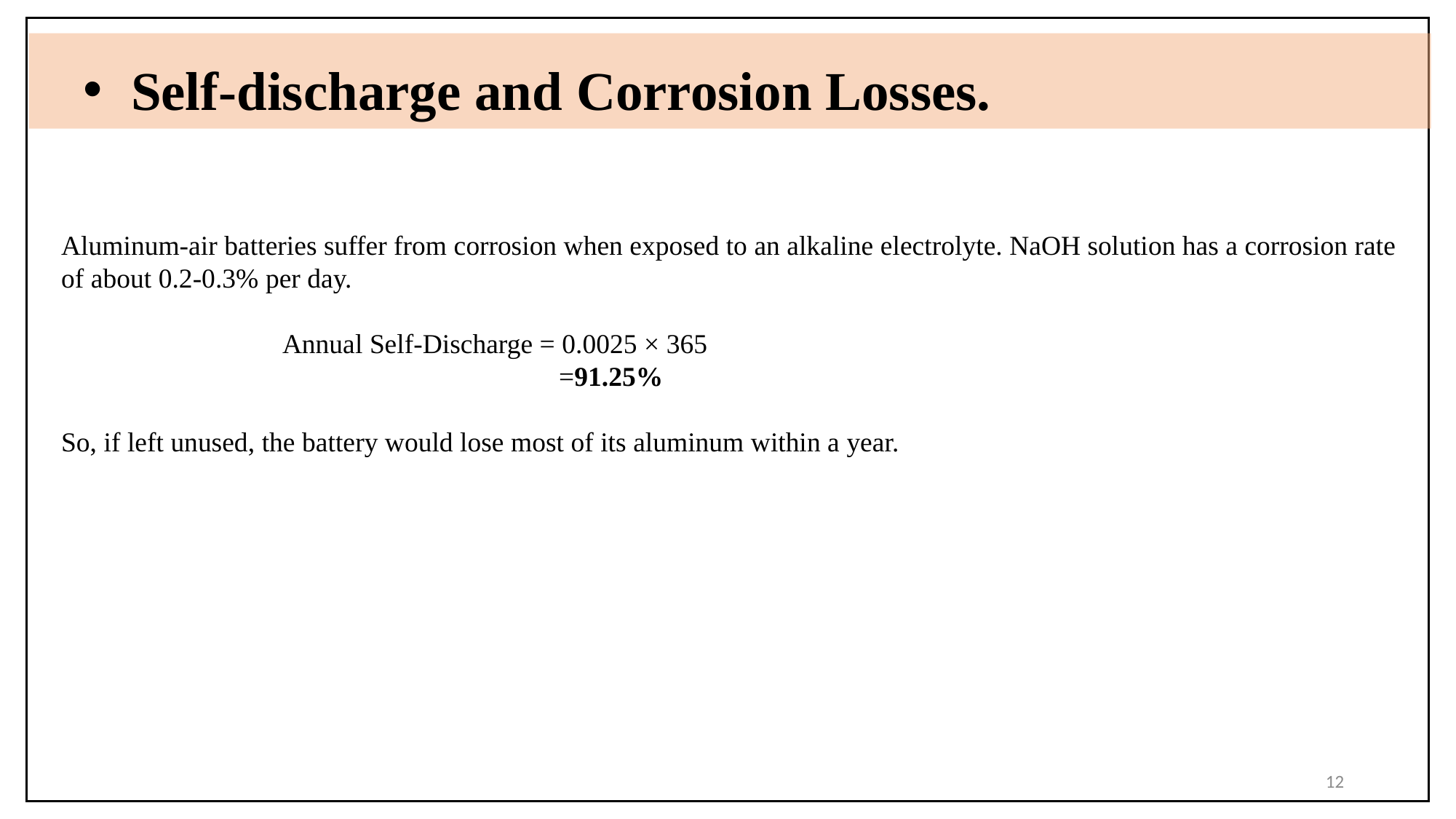

Self-discharge and Corrosion Losses.

Aluminum-air batteries suffer from corrosion when exposed to an alkaline electrolyte. NaOH solution has a corrosion rate of about 0.2-0.3% per day.

                                Annual Self-Discharge = 0.0025 × 365
                                                                        =91.25%

So, if left unused, the battery would lose most of its aluminum within a year.
12